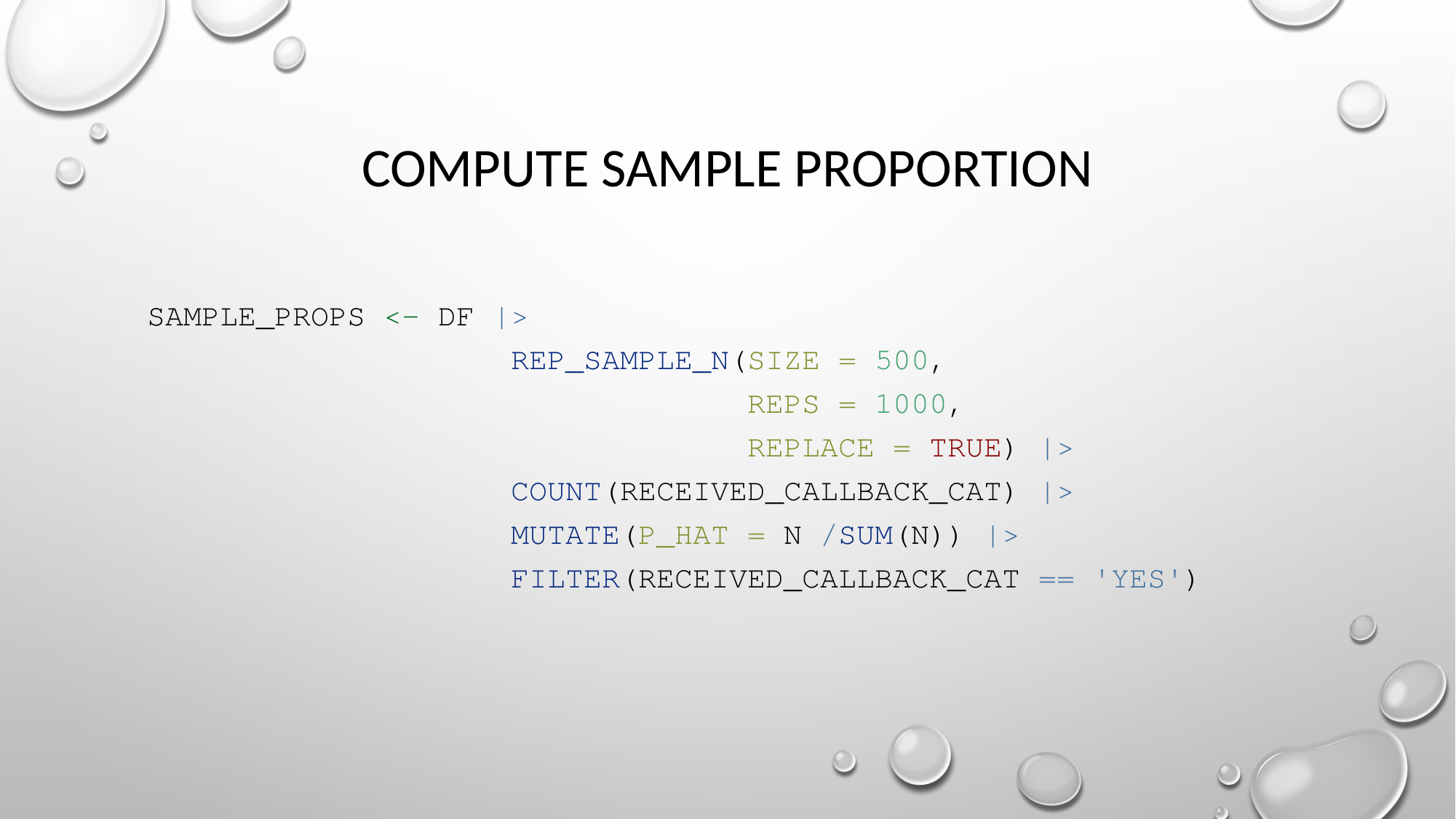

# Compute sample proportion
sample_props <- df |>
                    rep_sample_n(size = 500,
                                 reps = 1000,
                                 replace = TRUE) |>
                    count(received_callback_cat) |>
                    mutate(p_hat = n /sum(n)) |>
                    filter(received_callback_cat == 'Yes')